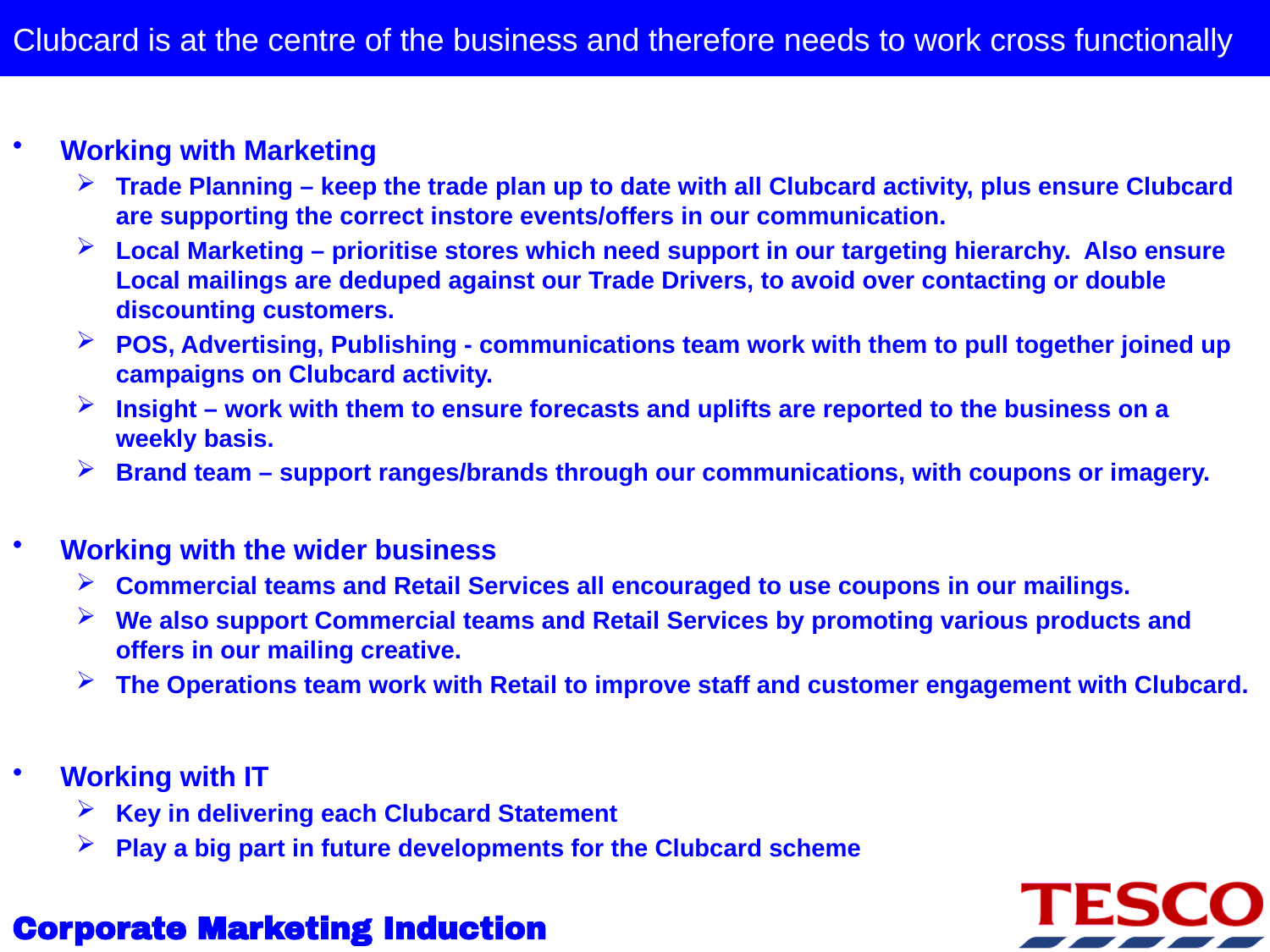

# Clubcard is at the centre of the business and therefore needs to work cross functionally

Working with Marketing
Trade Planning – keep the trade plan up to date with all Clubcard activity, plus ensure Clubcard are supporting the correct instore events/offers in our communication.
Local Marketing – prioritise stores which need support in our targeting hierarchy.  Also ensure Local mailings are deduped against our Trade Drivers, to avoid over contacting or double discounting customers.
POS, Advertising, Publishing - communications team work with them to pull together joined up campaigns on Clubcard activity.
Insight – work with them to ensure forecasts and uplifts are reported to the business on a weekly basis.
Brand team – support ranges/brands through our communications, with coupons or imagery.

Working with the wider business
Commercial teams and Retail Services all encouraged to use coupons in our mailings.
We also support Commercial teams and Retail Services by promoting various products and offers in our mailing creative.
The Operations team work with Retail to improve staff and customer engagement with Clubcard.

Working with IT
Key in delivering each Clubcard Statement
Play a big part in future developments for the Clubcard scheme